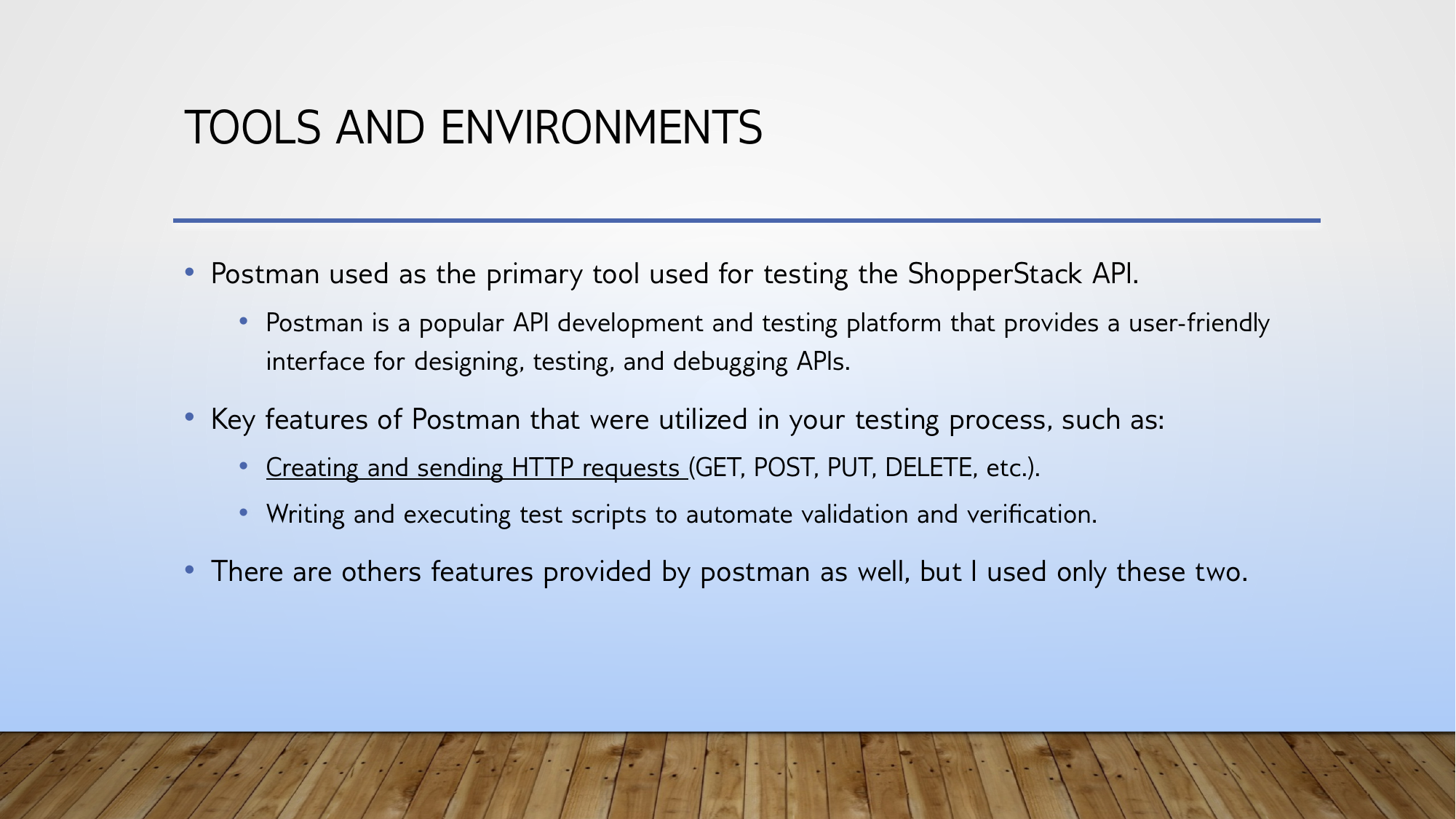

# Tools and Environments
Postman used as the primary tool used for testing the ShopperStack API.
Postman is a popular API development and testing platform that provides a user-friendly interface for designing, testing, and debugging APIs.
Key features of Postman that were utilized in your testing process, such as:
Creating and sending HTTP requests (GET, POST, PUT, DELETE, etc.).
Writing and executing test scripts to automate validation and verification.
There are others features provided by postman as well, but I used only these two.